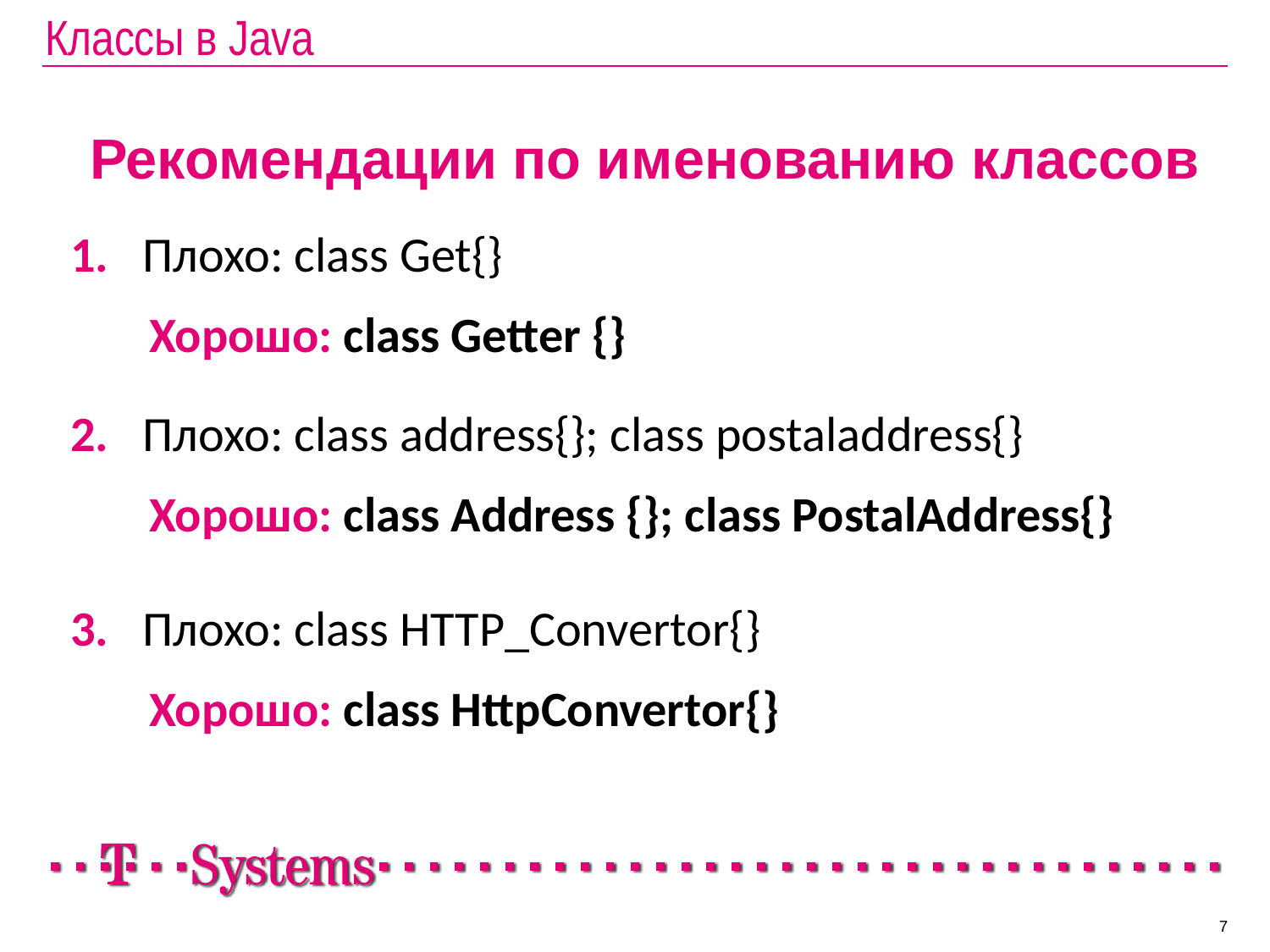

# Классы в Java
Рекомендации по именованию классов
1.   Плохо: class Get{}
       Хорошо: class Getter {}
2.   Плохо: class address{}; class postaladdress{}
       Хорошо: class Address {}; class PostalAddress{}

3.   Плохо: class HTTP_Convertor{}
       Хорошо: class HttpConvertor{}

7